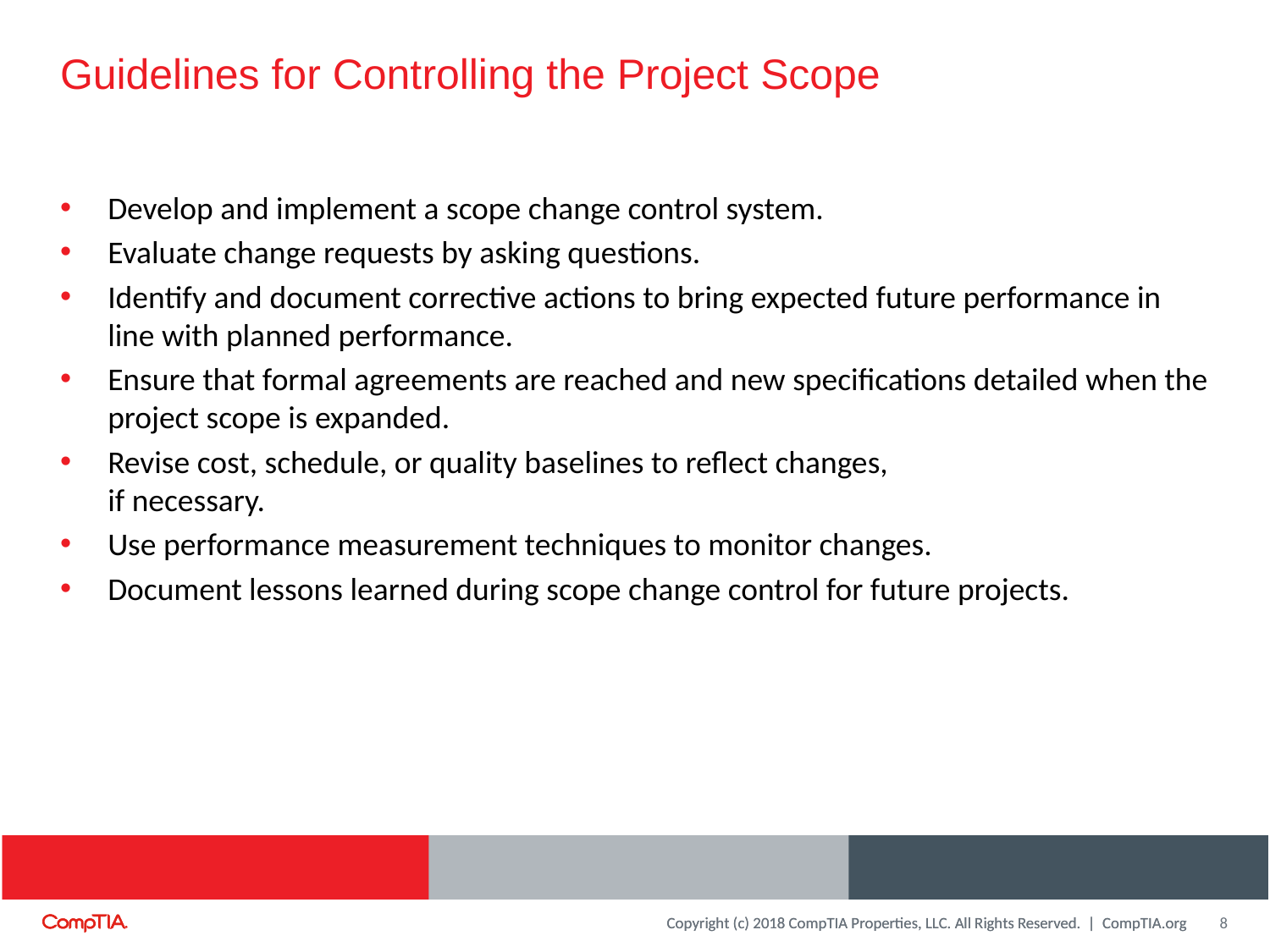

# Guidelines for Controlling the Project Scope
Develop and implement a scope change control system.
Evaluate change requests by asking questions.
Identify and document corrective actions to bring expected future performance in line with planned performance.
Ensure that formal agreements are reached and new specifications detailed when the project scope is expanded.
Revise cost, schedule, or quality baselines to reflect changes,
if necessary.
Use performance measurement techniques to monitor changes.
Document lessons learned during scope change control for future projects.
8